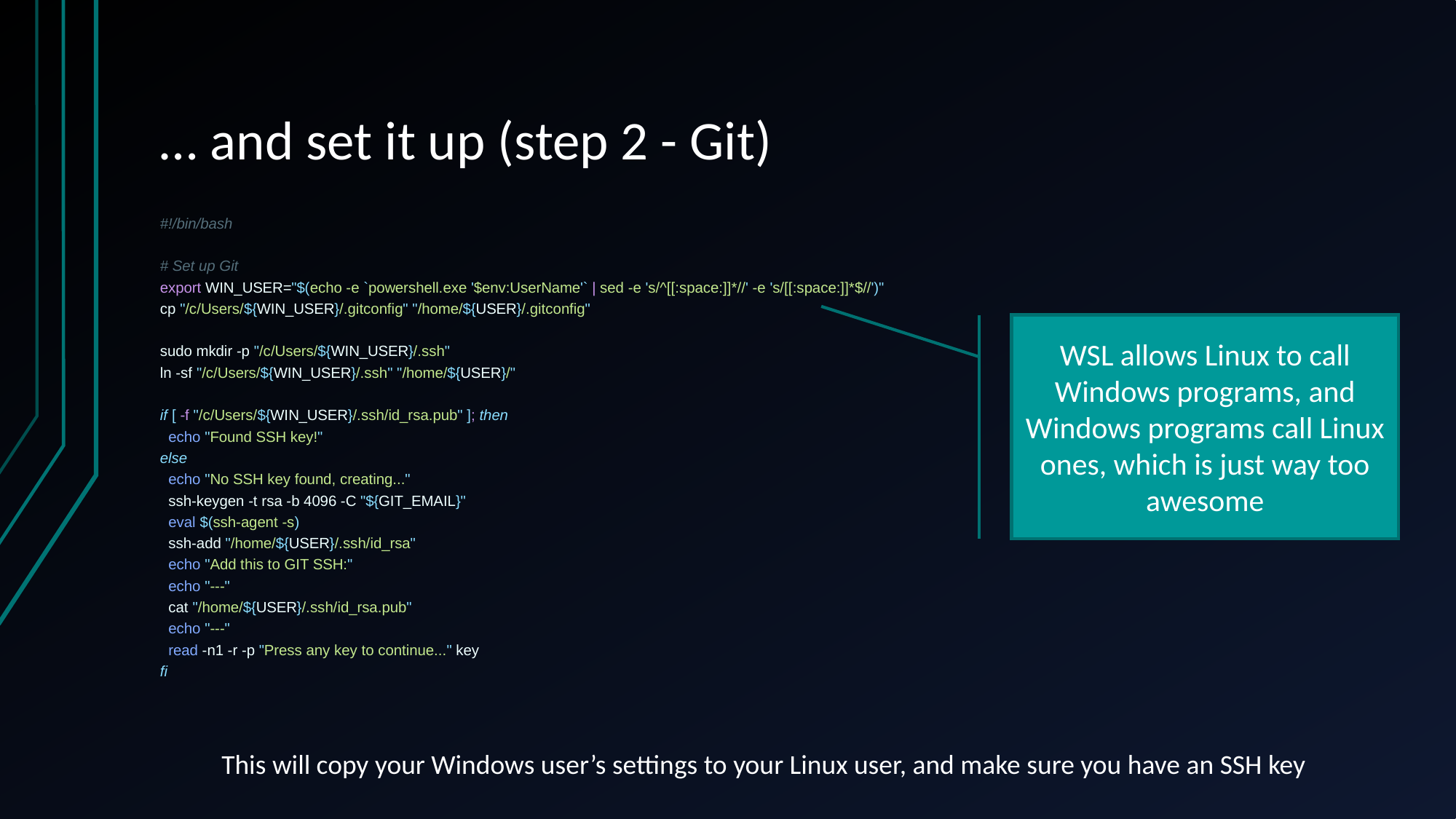

# … and set it up (step 2 - Git)
#!/bin/bash

# Set up Git
export WIN_USER="$(echo -e `powershell.exe '$env:UserName'` | sed -e 's/^[[:space:]]*//' -e 's/[[:space:]]*$//')"
cp "/c/Users/${WIN_USER}/.gitconfig" "/home/${USER}/.gitconfig"
sudo mkdir -p "/c/Users/${WIN_USER}/.ssh"
ln -sf "/c/Users/${WIN_USER}/.ssh" "/home/${USER}/"
if [ -f "/c/Users/${WIN_USER}/.ssh/id_rsa.pub" ]; then
  echo "Found SSH key!"
else
  echo "No SSH key found, creating..."
  ssh-keygen -t rsa -b 4096 -C "${GIT_EMAIL}"
  eval $(ssh-agent -s)
  ssh-add "/home/${USER}/.ssh/id_rsa"
  echo "Add this to GIT SSH:"
  echo "---"
  cat "/home/${USER}/.ssh/id_rsa.pub"
  echo "---"
  read -n1 -r -p "Press any key to continue..." key
fi

WSL allows Linux to call Windows programs, and Windows programs call Linux ones, which is just way too awesome
This will copy your Windows user’s settings to your Linux user, and make sure you have an SSH key